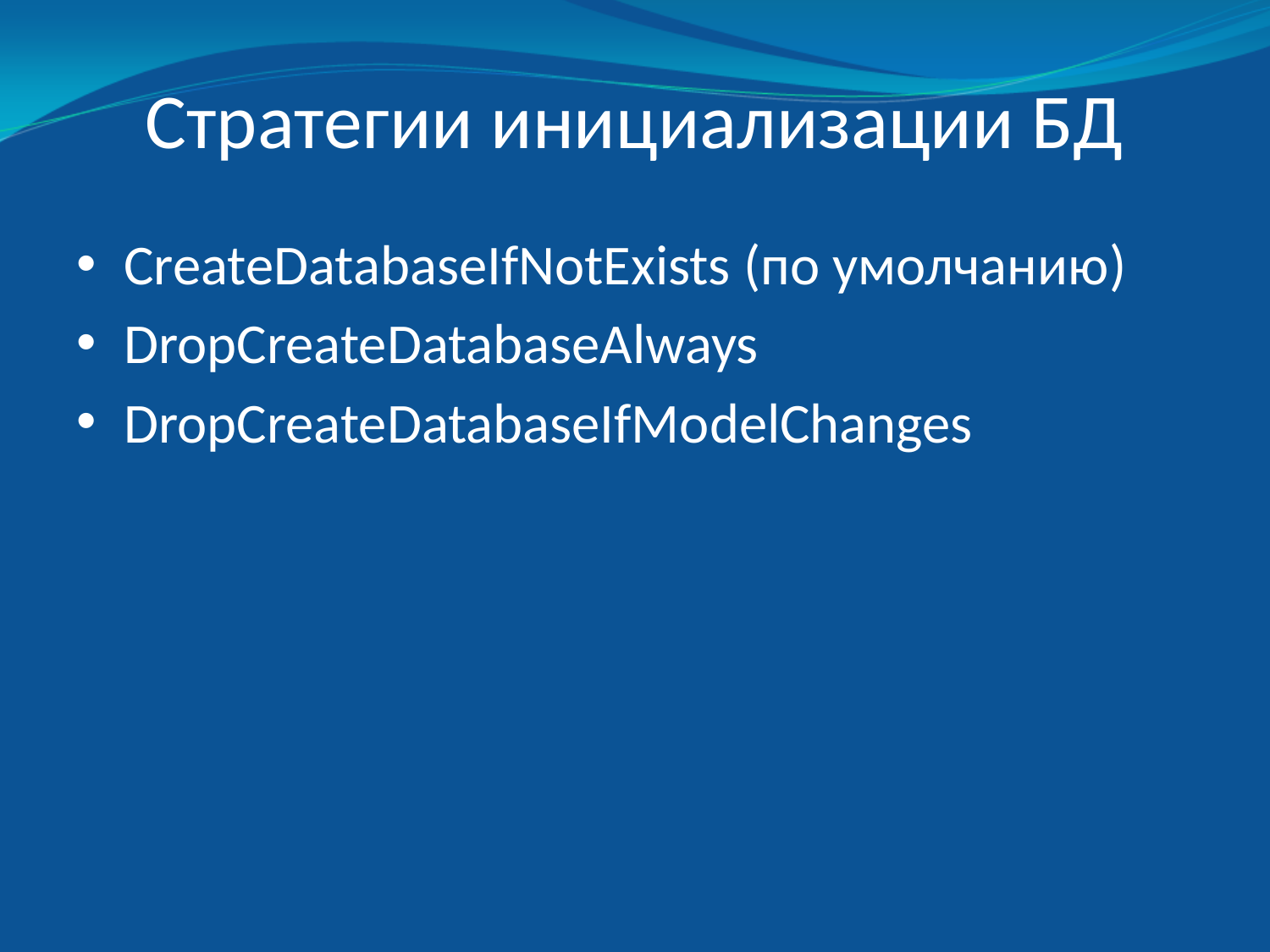

# Стратегии инициализации БД
CreateDatabaseIfNotExists (по умолчанию)
DropCreateDatabaseAlways
DropCreateDatabaseIfModelChanges